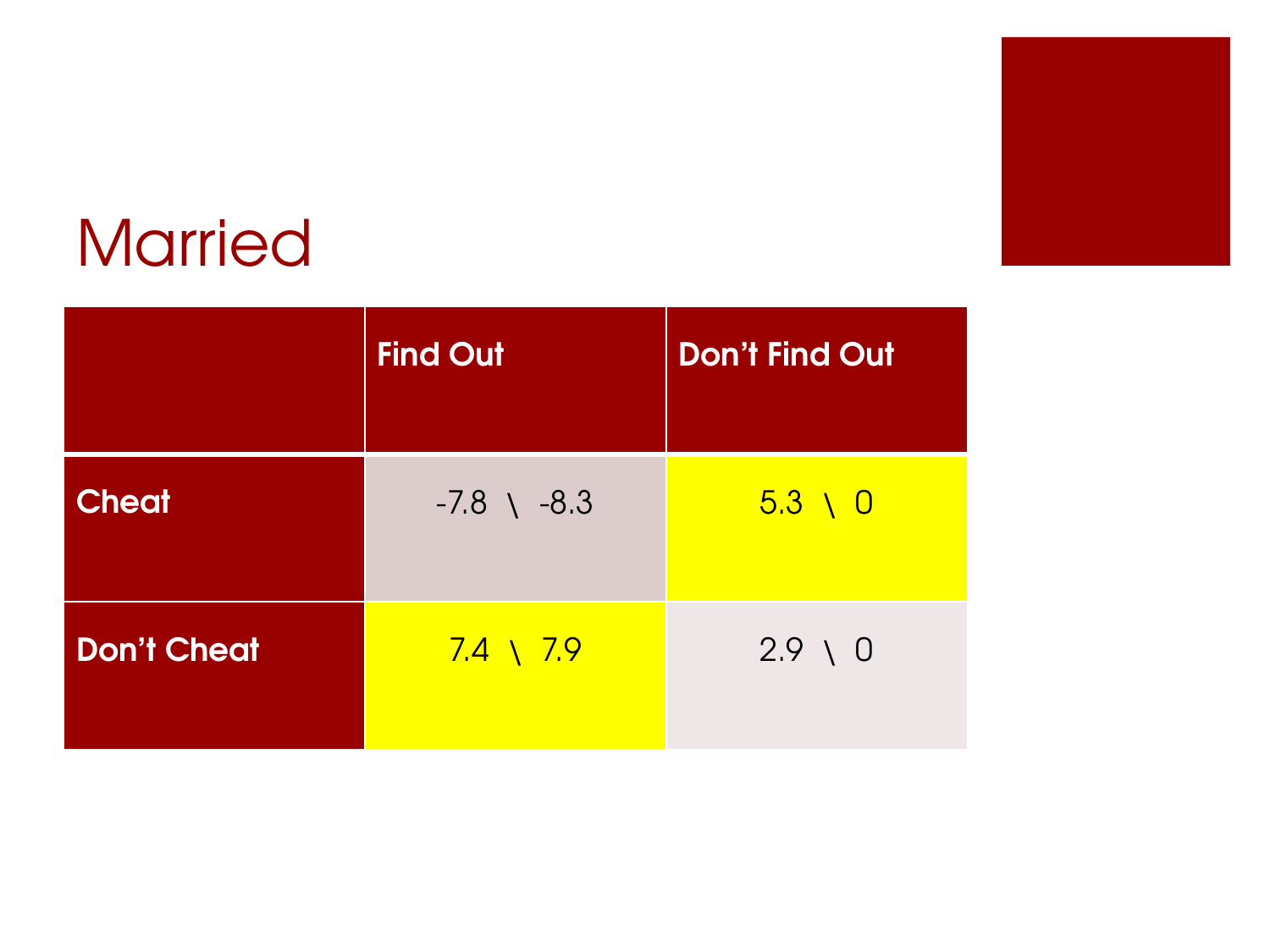

# Married
|  | Find Out | Don’t Find Out |
| --- | --- | --- |
| Cheat | -7.8 \ -8.3 | 5.3 \ 0 |
| Don’t Cheat | 7.4 \ 7.9 | 2.9 \ 0 |